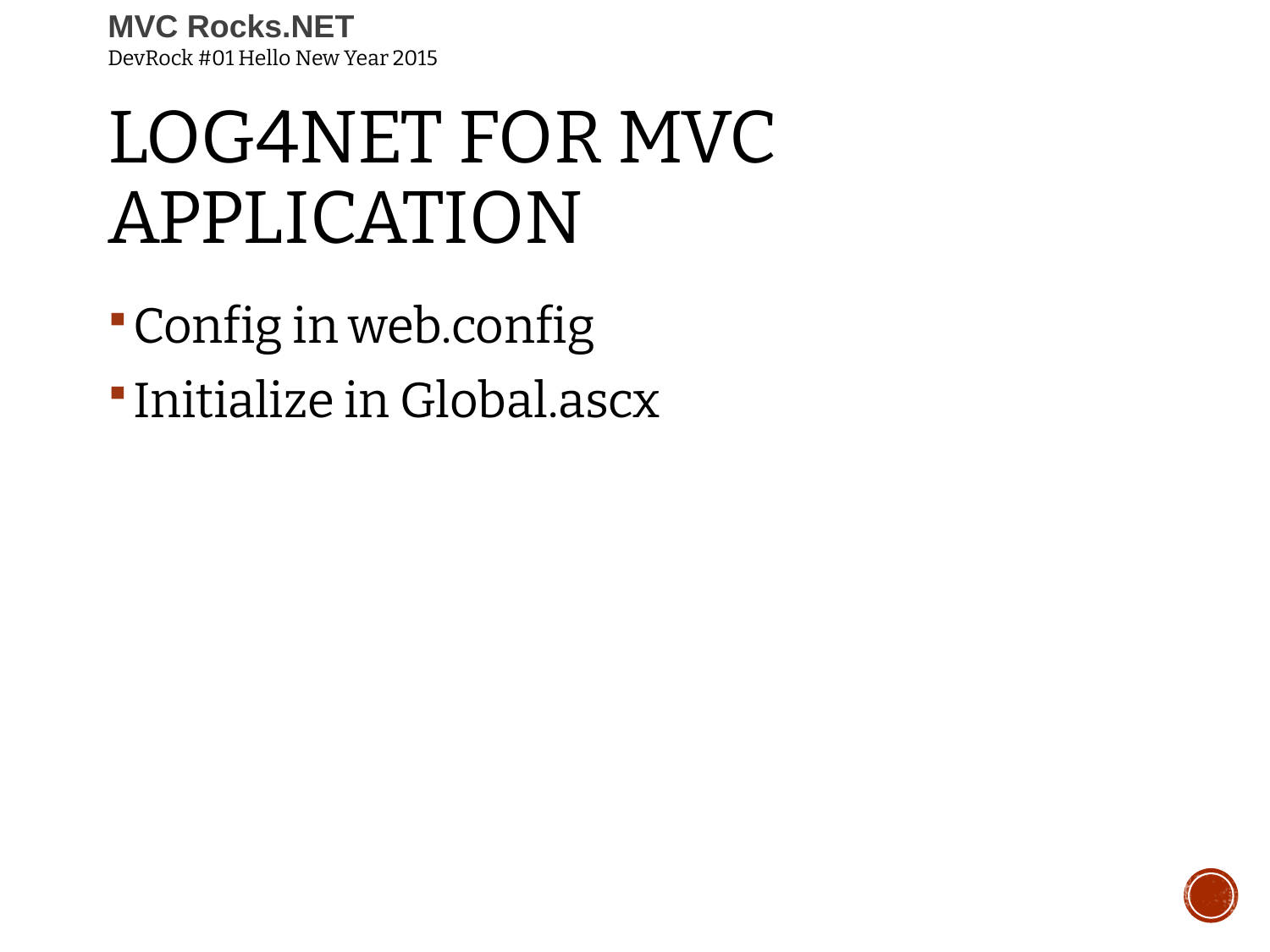

MVC Rocks.NET
DevRock #01 Hello New Year 2015
# Log4net for Mvc Application
Config in web.config
Initialize in Global.ascx